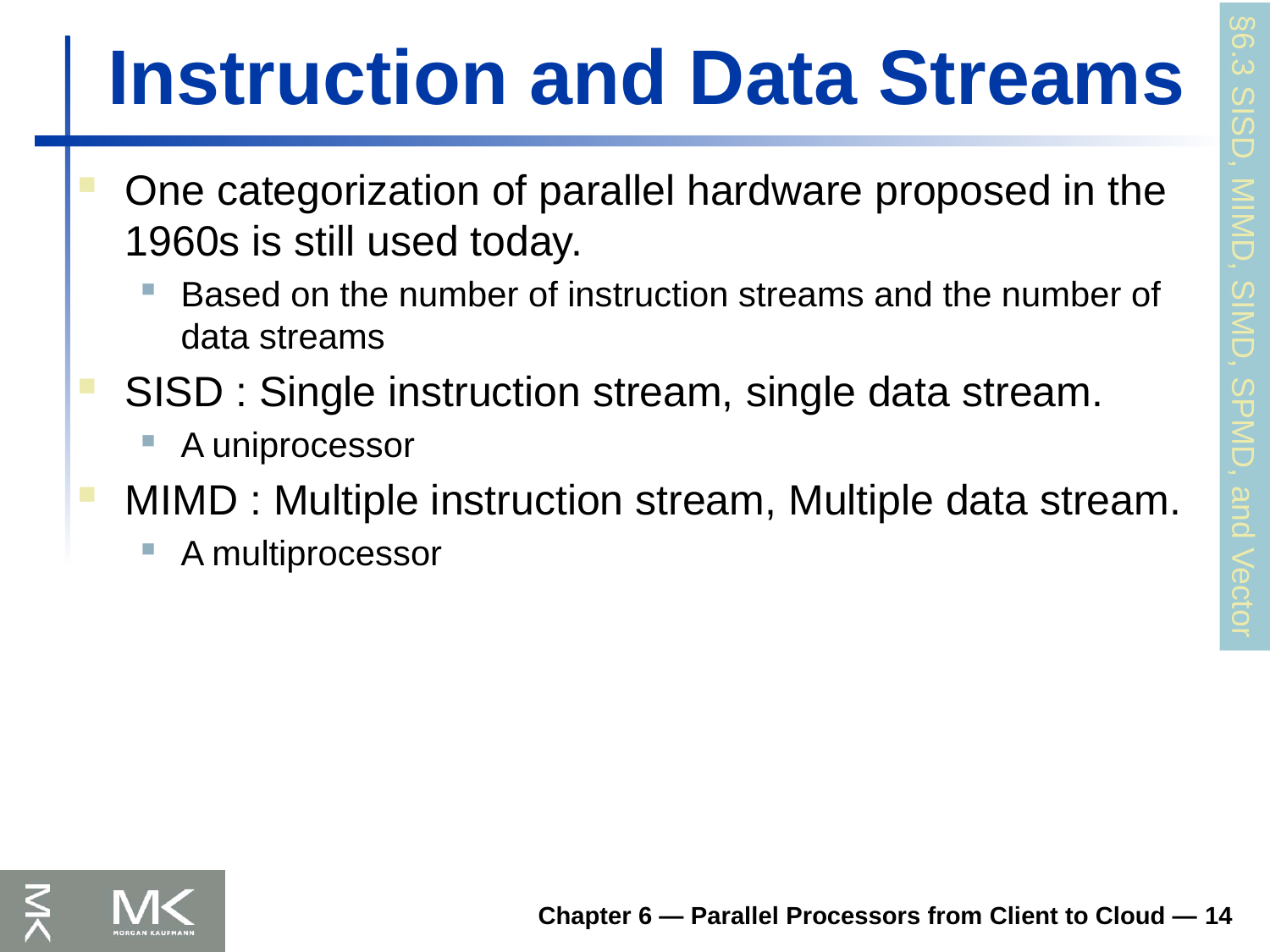

# Instruction and Data Streams
One categorization of parallel hardware proposed in the 1960s is still used today.
Based on the number of instruction streams and the number of data streams
SISD : Single instruction stream, single data stream.
A uniprocessor
MIMD : Multiple instruction stream, Multiple data stream.
A multiprocessor
§6.3 SISD, MIMD, SIMD, SPMD, and Vector
Chapter 6 — Parallel Processors from Client to Cloud — 14